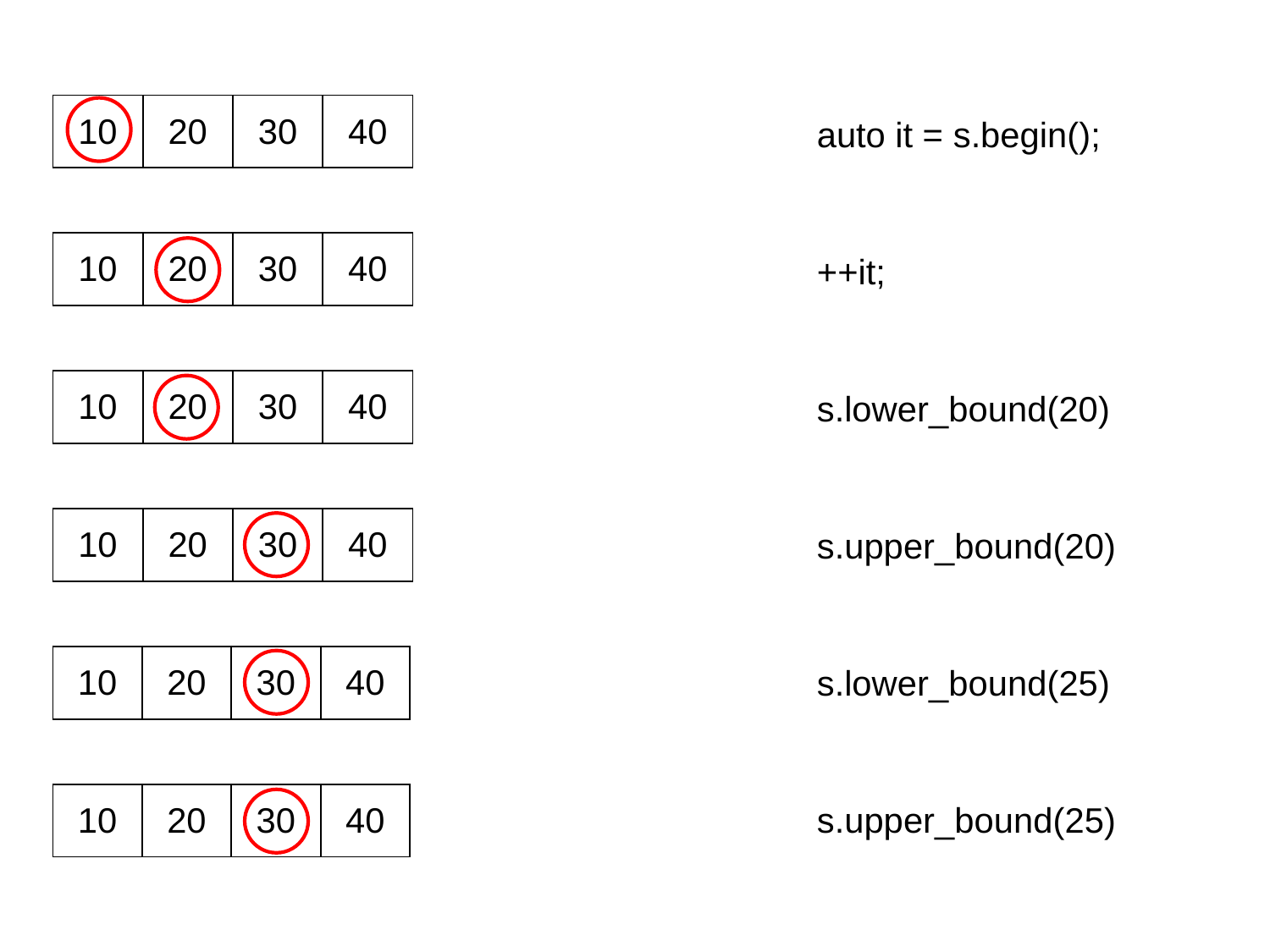

| 10 | 20 | 30 | 40 |
| --- | --- | --- | --- |

auto it = s.begin();
| 10 | 20 | 30 | 40 |
| --- | --- | --- | --- |

++it;
| 10 | 20 | 30 | 40 |
| --- | --- | --- | --- |

s.lower_bound(20)
| 10 | 20 | 30 | 40 |
| --- | --- | --- | --- |

s.upper_bound(20)
| 10 | 20 | 30 | 40 |
| --- | --- | --- | --- |

s.lower_bound(25)
| 10 | 20 | 30 | 40 |
| --- | --- | --- | --- |

s.upper_bound(25)